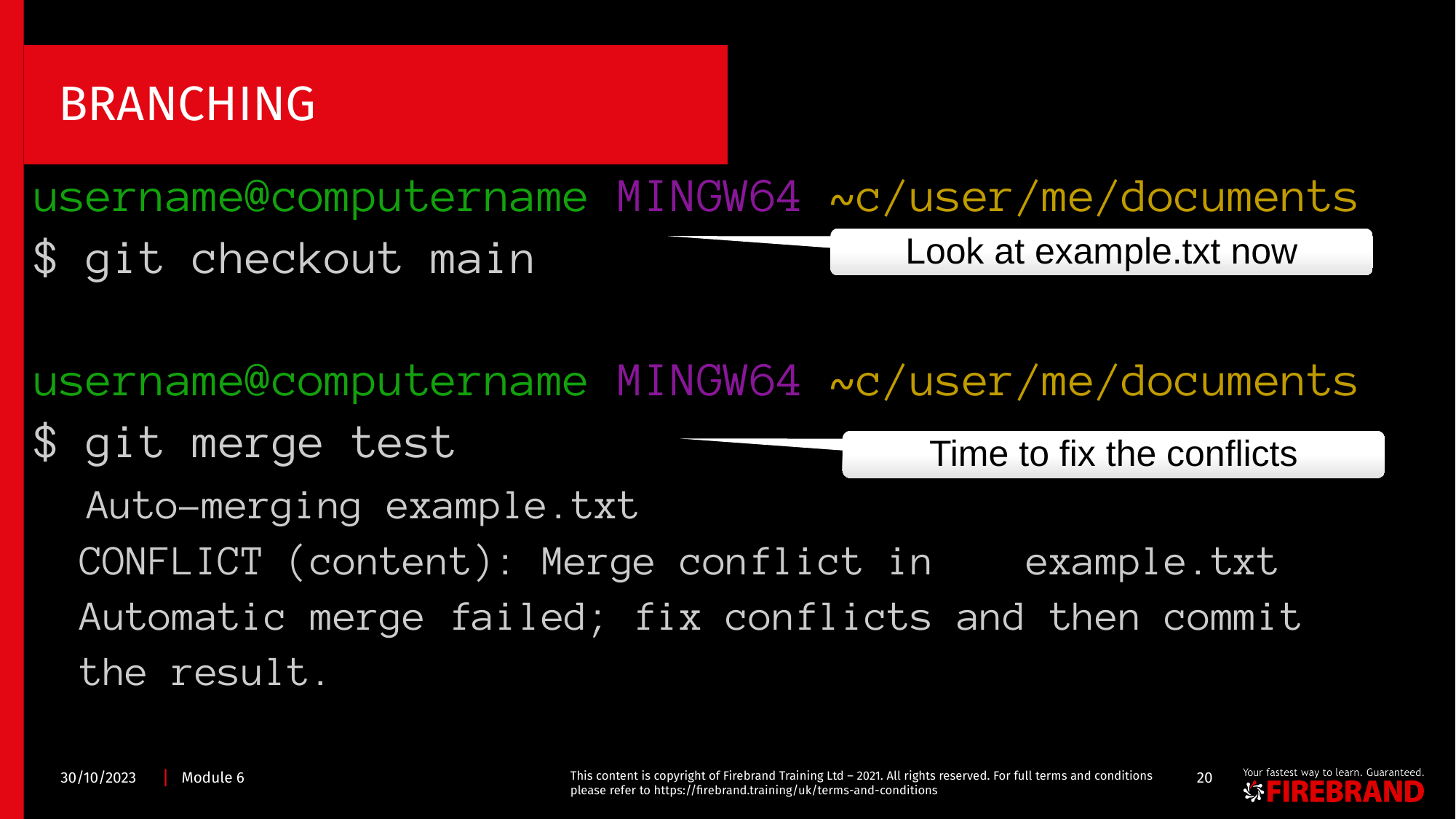

# branching
username@computername MINGW64 ~c/user/me/documents
$ git checkout main

username@computername MINGW64 ~c/user/me/documents
$ git merge test
  Auto-merging example.txt
  CONFLICT (content): Merge conflict in    example.txt
  Automatic merge failed; fix conflicts and then commit
  the result.

Look at example.txt now
Time to fix the conflicts
30/10/2023
Module 6
20